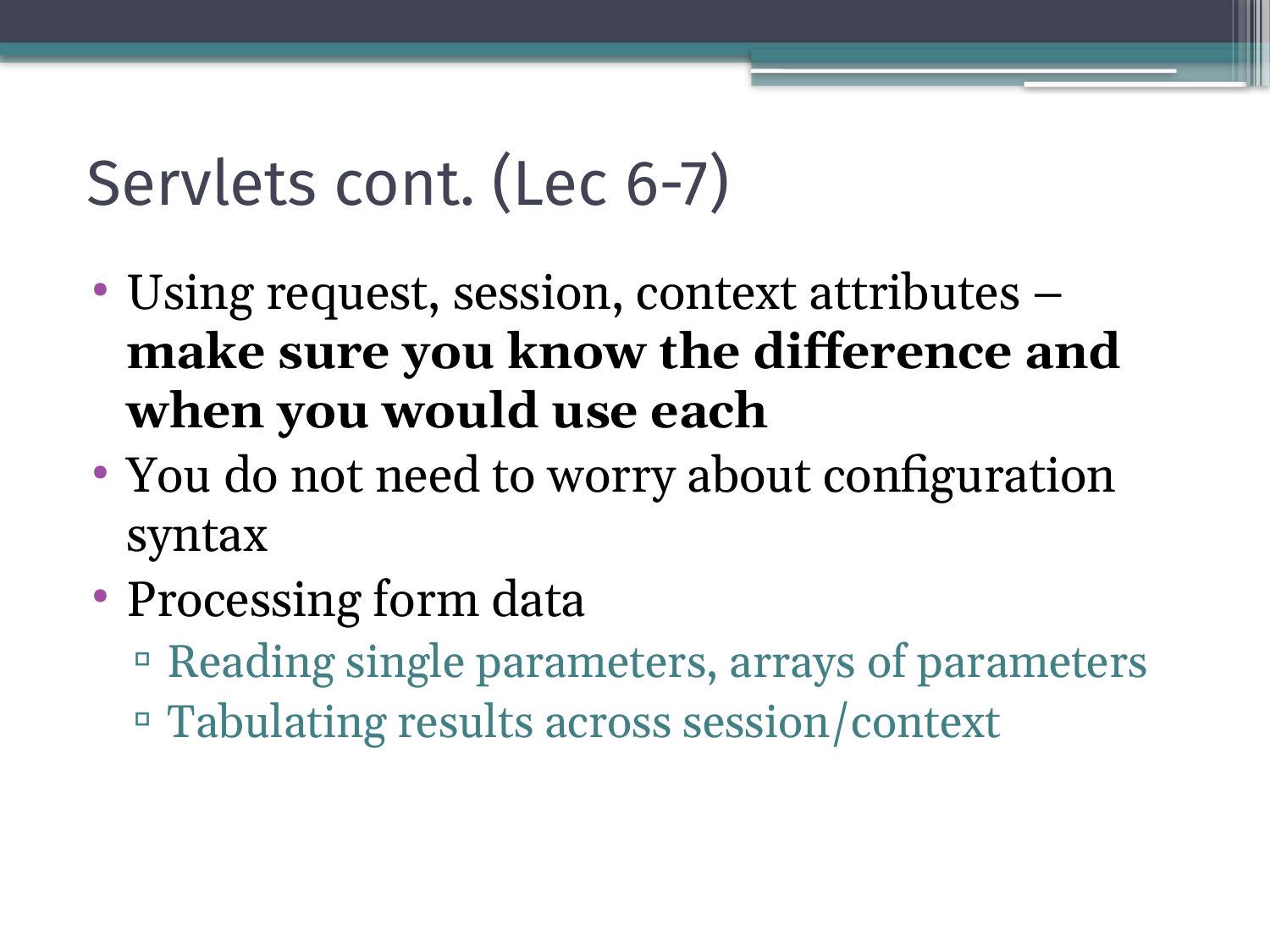

# Servlets cont. (Lec 6-7)
Using request, session, context attributes – make sure you know the difference and when you would use each
You do not need to worry about configuration syntax
Processing form data
Reading single parameters, arrays of parameters
Tabulating results across session/context